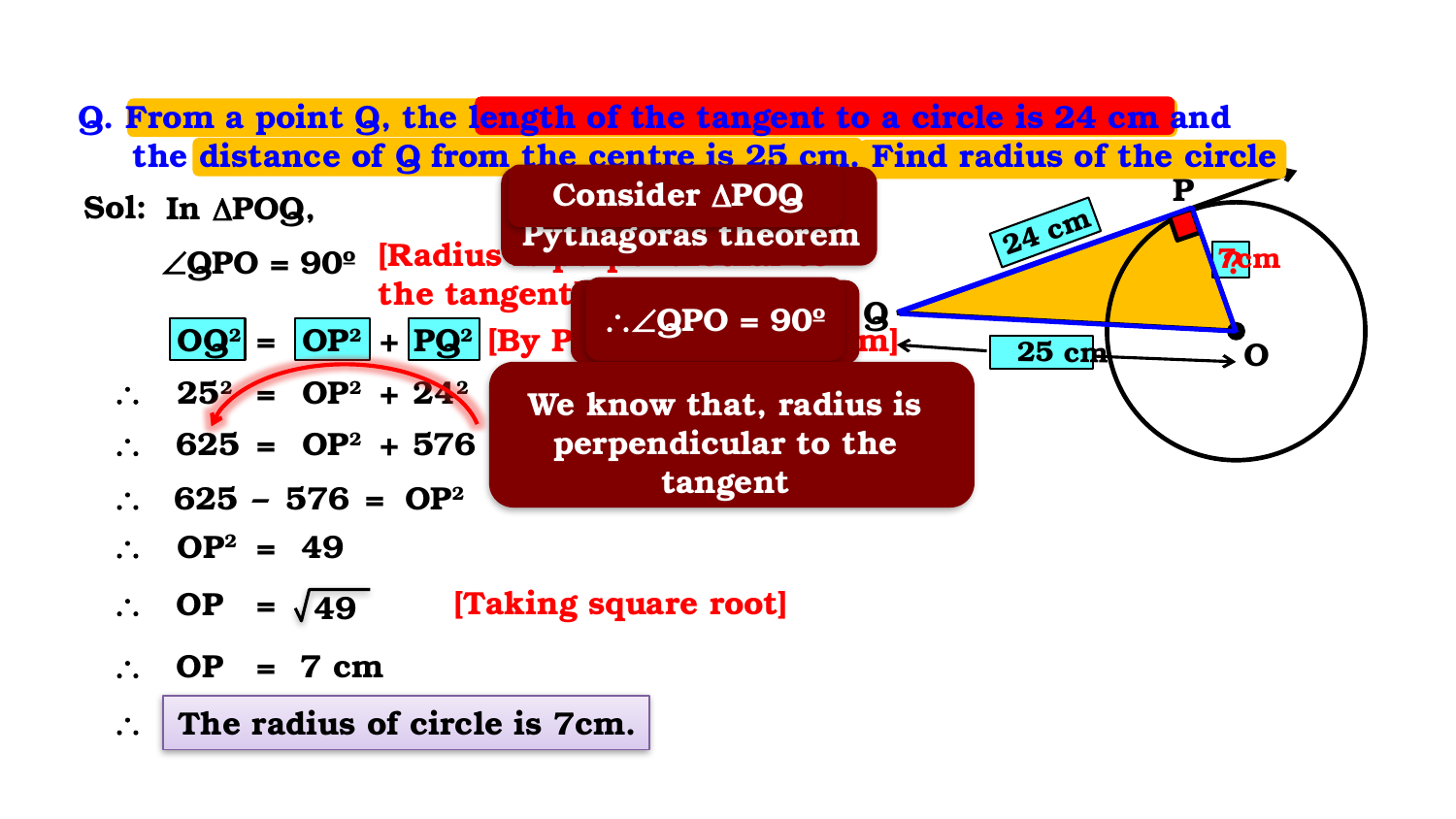

Q. From a point Q, the length of the tangent to a circle is 24 cm and
     the distance of Q from the centre is 25 cm. Find radius of the circle

P

Q

O

Consider ΔPOQ

Now, let us apply Pythagoras theorem
Sol:
In ΔPOQ,
24 cm

[Radius is perpendicular to
the tangent]
7cm
∠QPO = 90º
?

∴∠QPO = 90º

Observe ∠QPO
OQ2
=
OP2
+
PQ2
[By Pythagoras theorem]

25 cm

We know that, radius is perpendicular to the tangent

∴
252
=
OP2
+
242
∴
625
=
OP2
+
576
=
∴
625
–
576
OP2
∴
OP2
=
49
[Taking square root]
∴
OP
=
49

∴
OP
=
7 cm
∴
The radius of circle is 7cm.